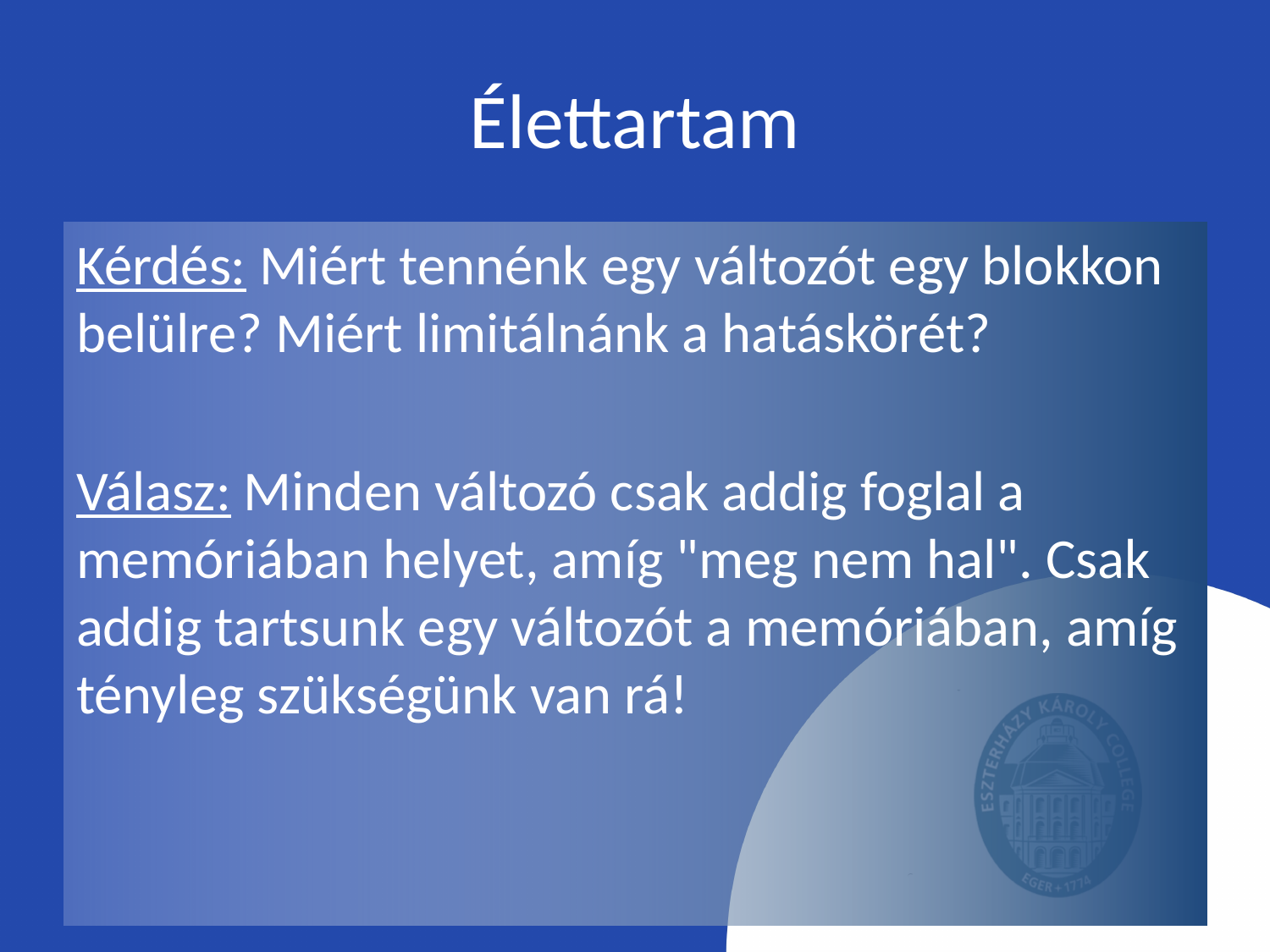

# Élettartam
Kérdés: Miért tennénk egy változót egy blokkon belülre? Miért limitálnánk a hatáskörét?

Válasz: Minden változó csak addig foglal a memóriában helyet, amíg "meg nem hal". Csak addig tartsunk egy változót a memóriában, amíg tényleg szükségünk van rá!